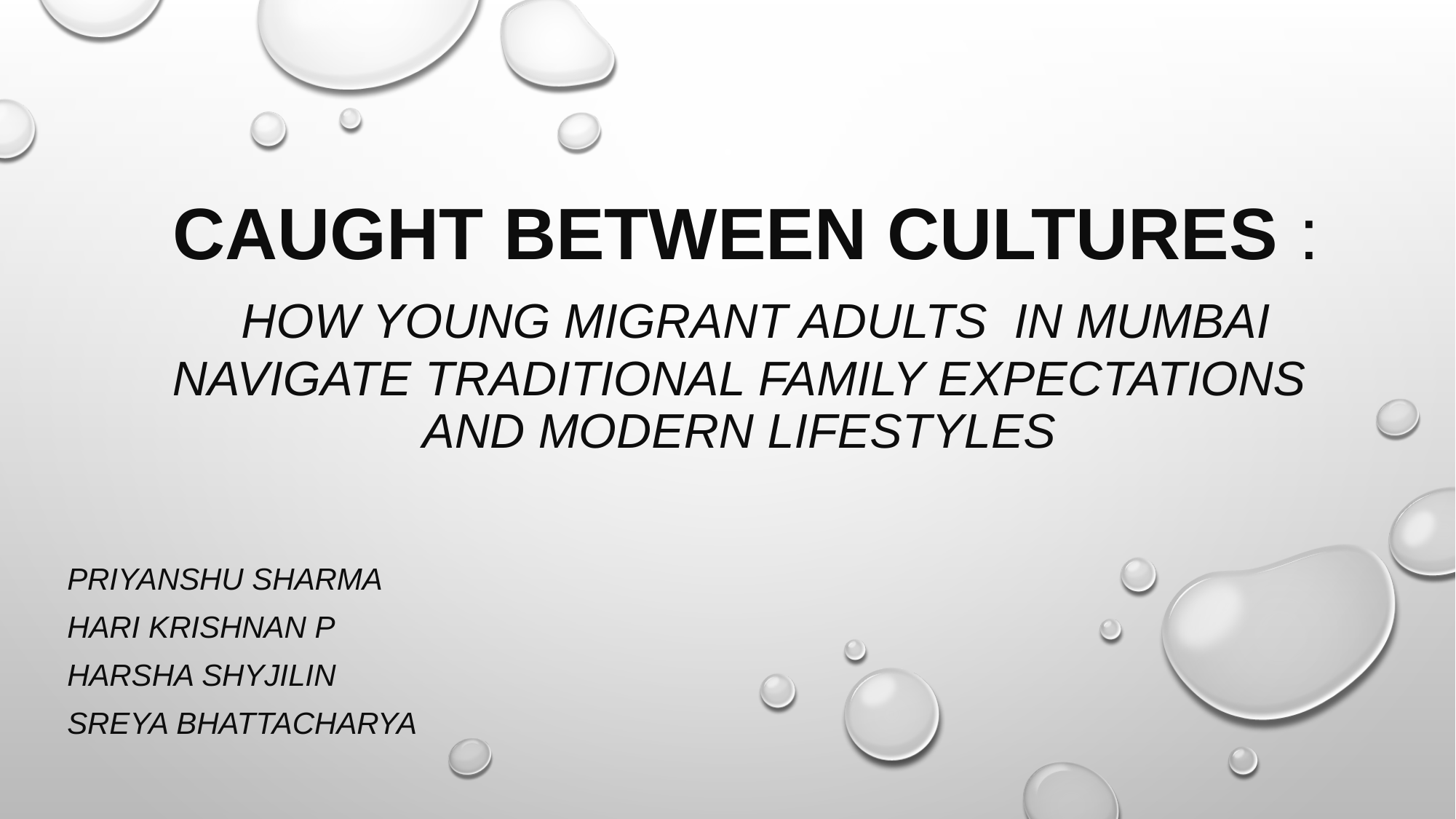

# Caught Between Cultures : How Young Migrant Adults  in Mumbai Navigate Traditional Family Expectations and Modern Lifestyles
Priyanshu Sharma
Hari Krishnan P
Harsha Shyjilin
Sreya Bhattacharya